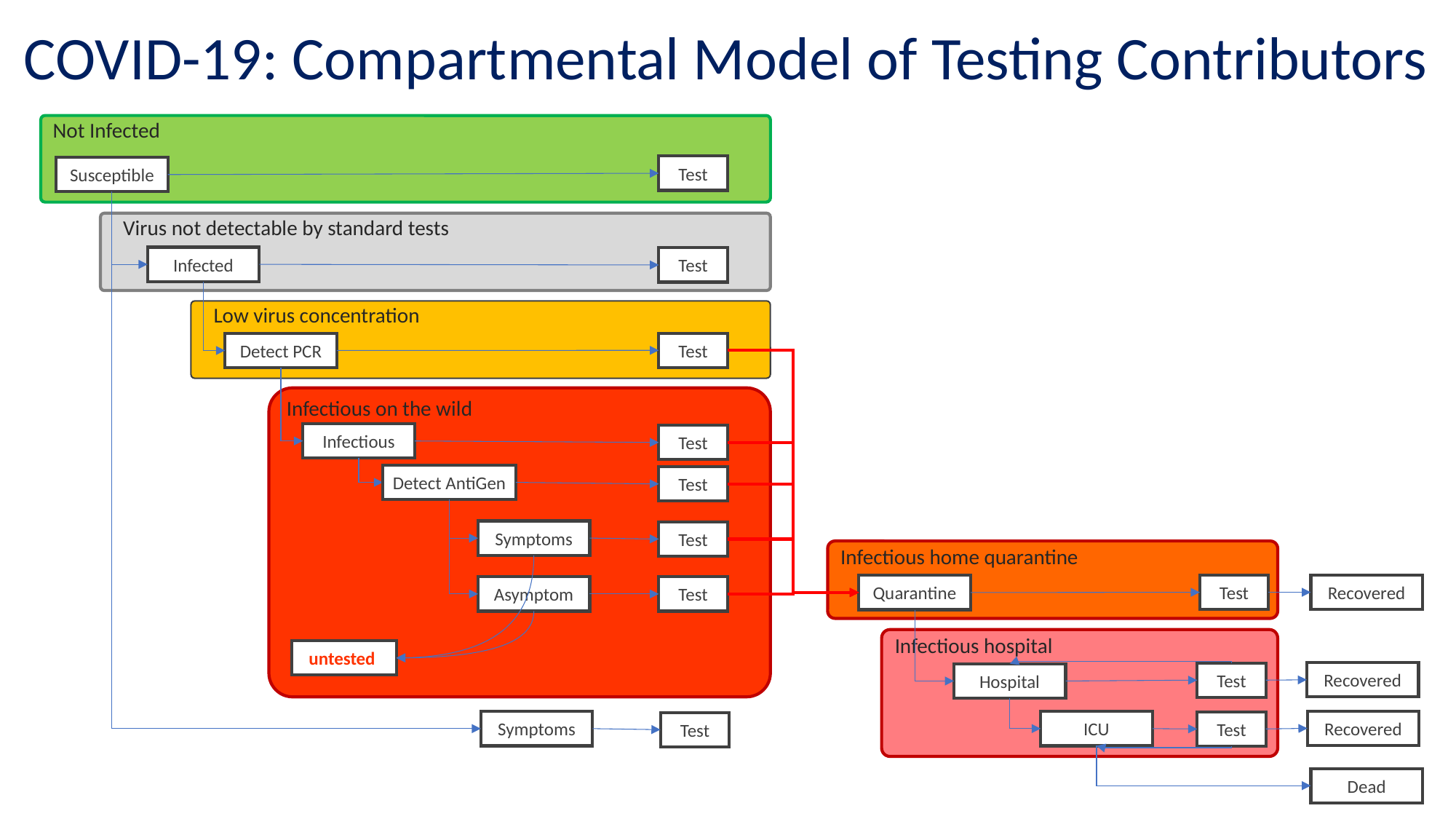

# COVID-19: Compartmental Model of Testing Contributors
Not Infected
Test
Susceptible
Virus not detectable by standard tests
Infected
Test
Low virus concentration
Test
Detect PCR
Infectious on the wild
Infectious
Test
Detect AntiGen
Test
Symptoms
Test
Infectious home quarantine
Test
Recovered
Quarantine
Asymptom
Test
Infectious hospital
untested
Recovered
Test
Hospital
Recovered
Symptoms
ICU
Test
Test
Dead